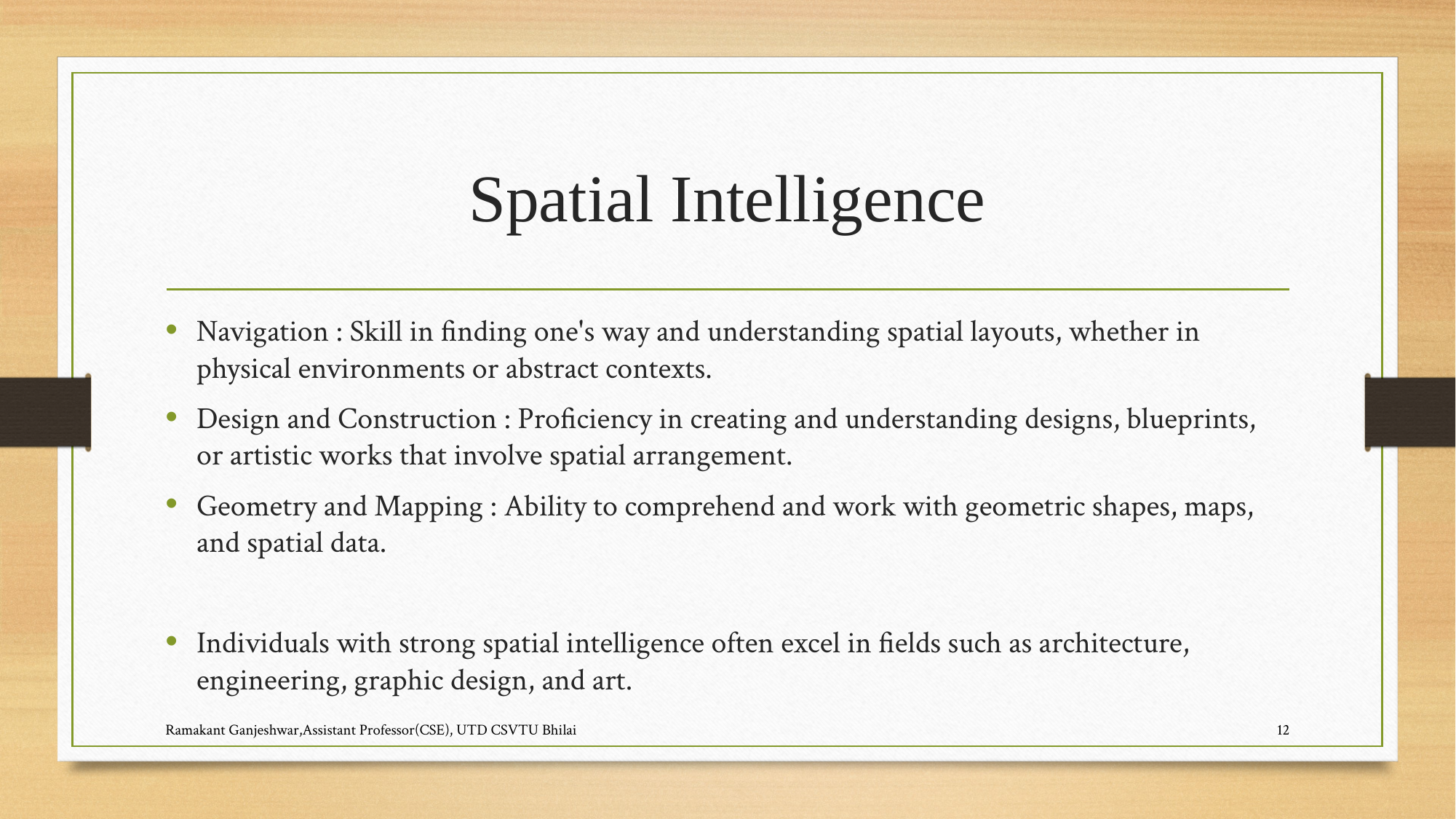

# Spatial Intelligence
Navigation : Skill in finding one's way and understanding spatial layouts, whether in physical environments or abstract contexts.
Design and Construction : Proficiency in creating and understanding designs, blueprints, or artistic works that involve spatial arrangement.
Geometry and Mapping : Ability to comprehend and work with geometric shapes, maps, and spatial data.

Individuals with strong spatial intelligence often excel in fields such as architecture, engineering, graphic design, and art.

Ramakant Ganjeshwar,Assistant Professor(CSE), UTD CSVTU Bhilai
12